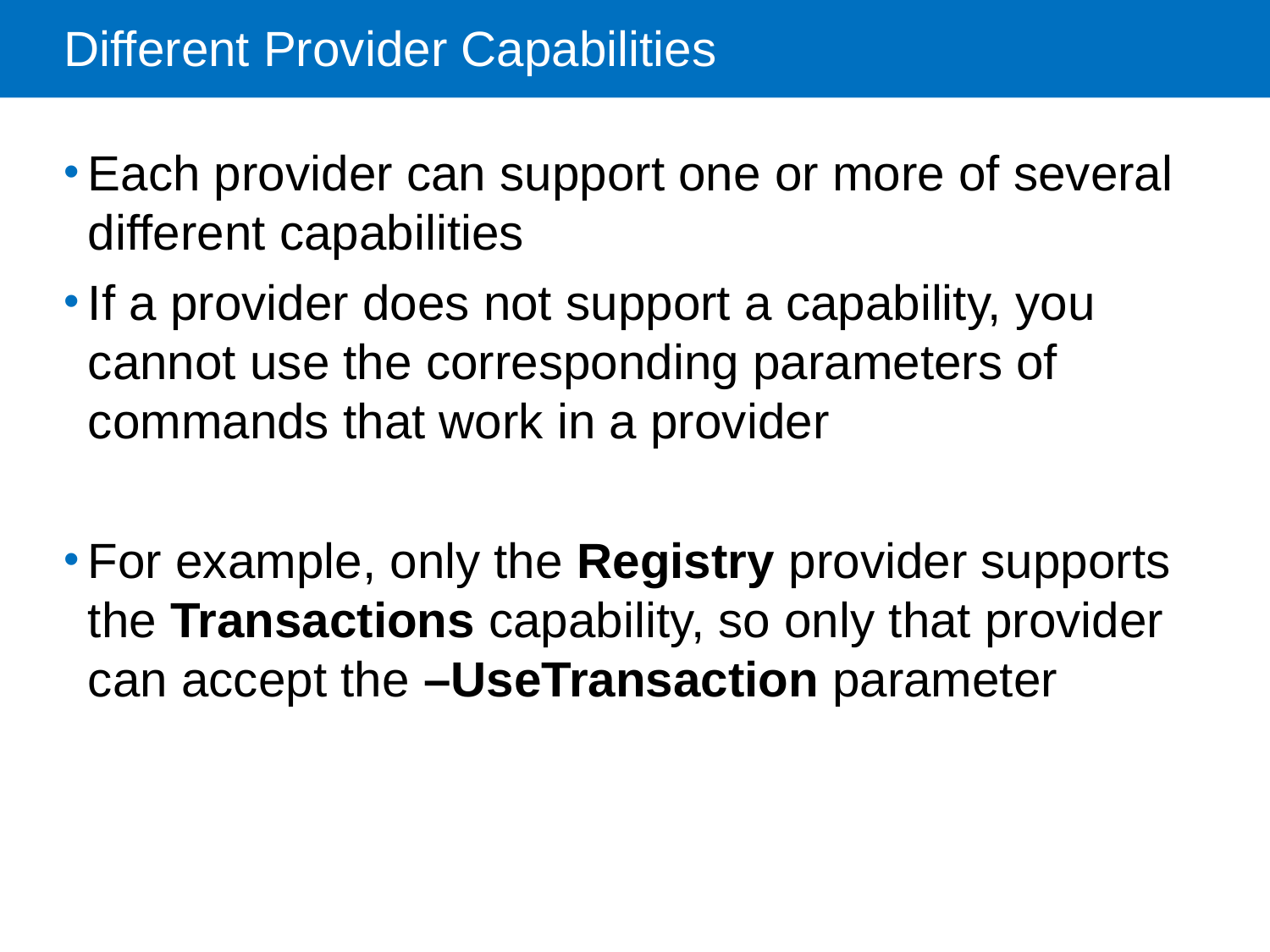

# Different Provider Capabilities
Each provider can support one or more of several different capabilities
If a provider does not support a capability, you cannot use the corresponding parameters of commands that work in a provider

For example, only the Registry provider supports the Transactions capability, so only that provider can accept the –UseTransaction parameter